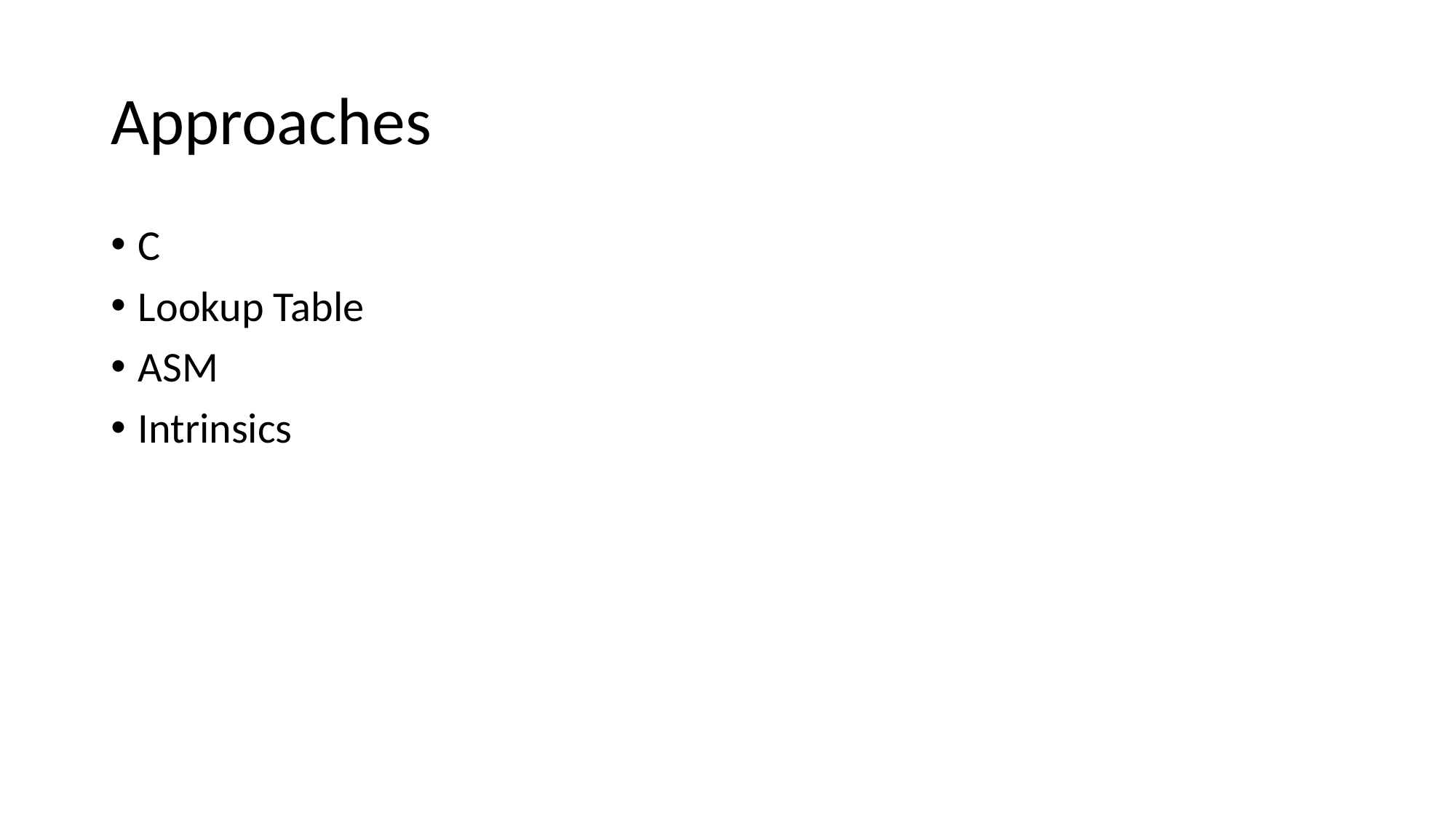

# Approaches
C
Lookup Table
ASM
Intrinsics